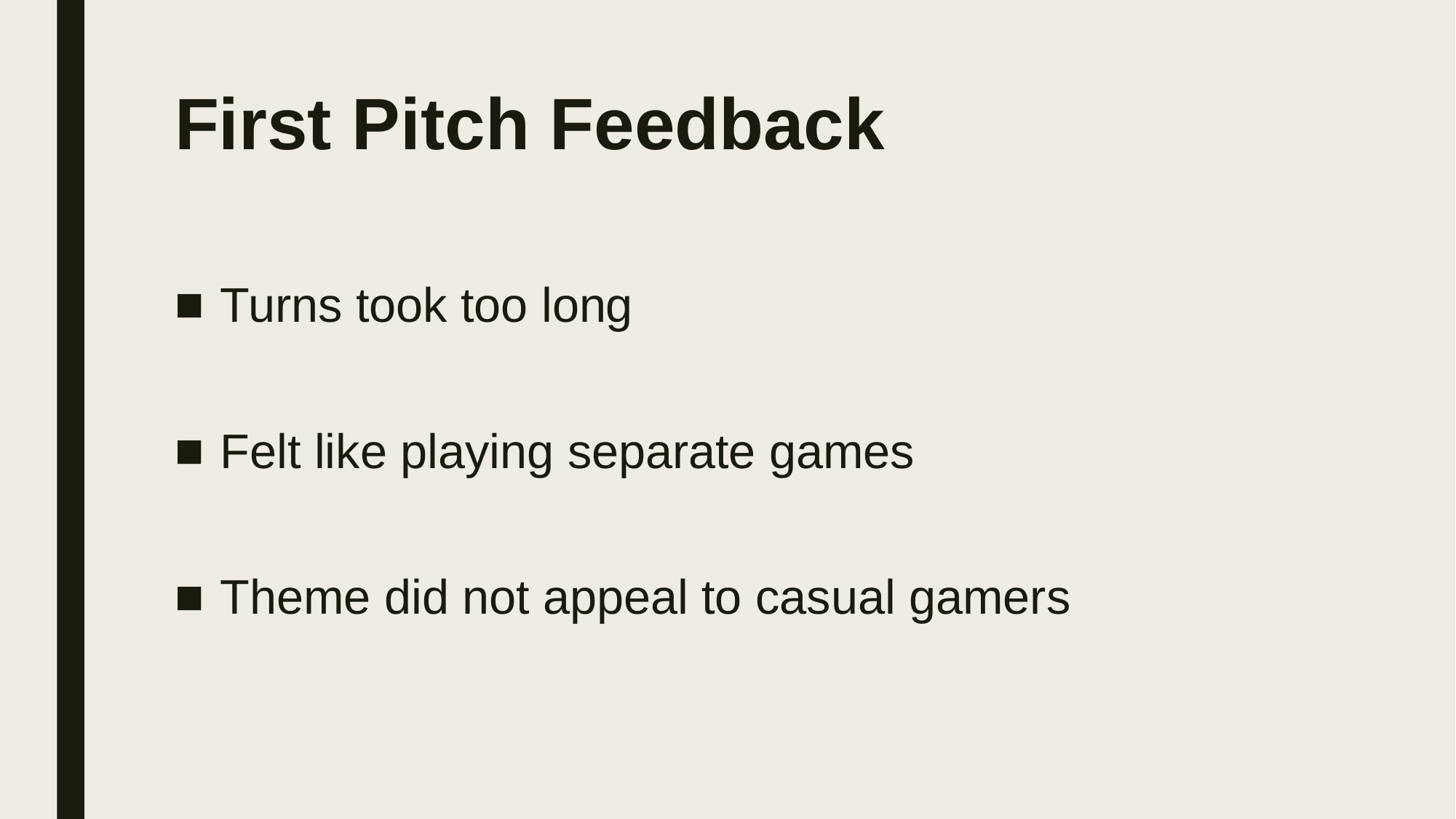

# First Pitch Feedback
Turns took too long

Felt like playing separate games

Theme did not appeal to casual gamers